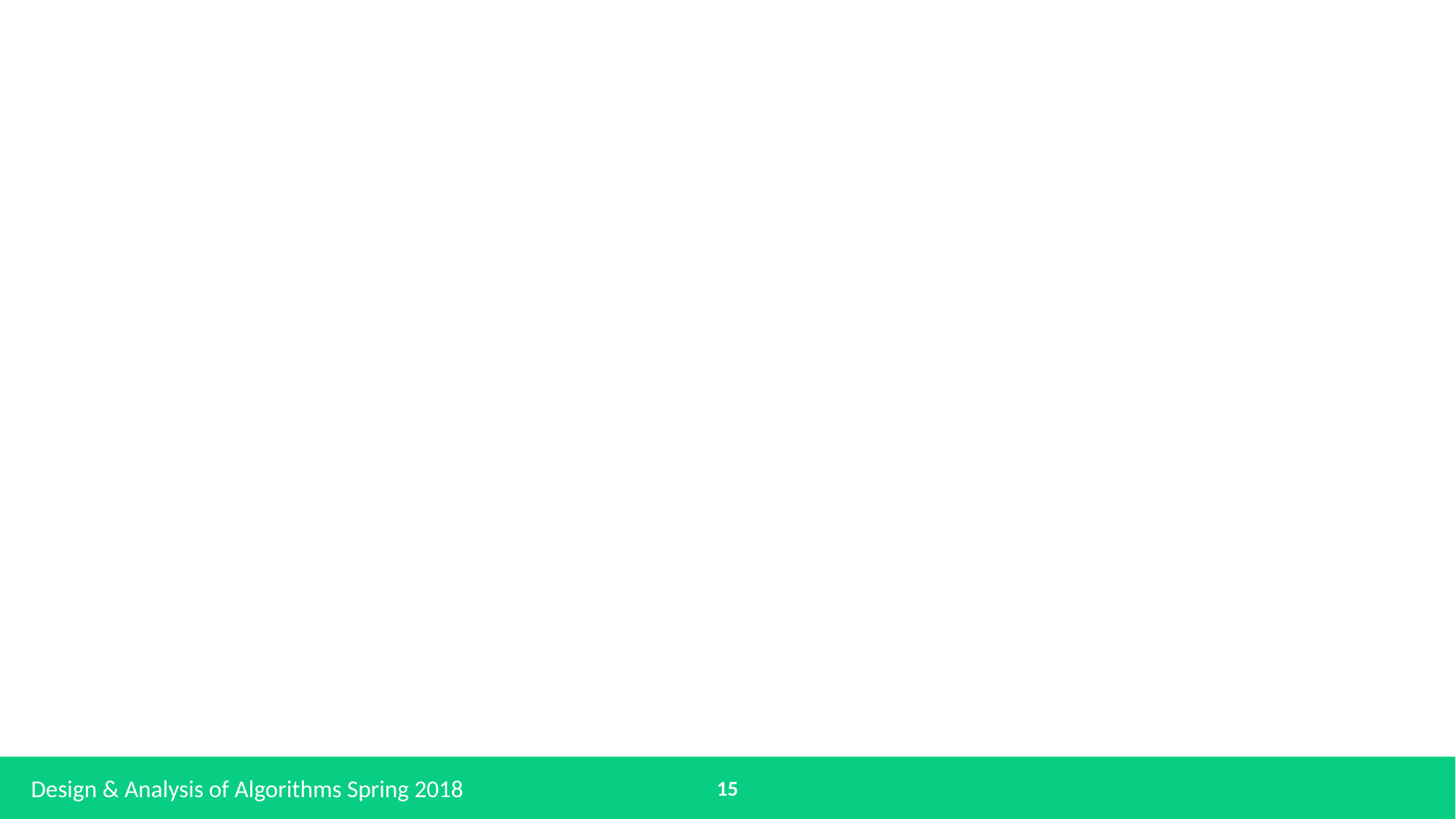

15
Design & Analysis of Algorithms Spring 2018